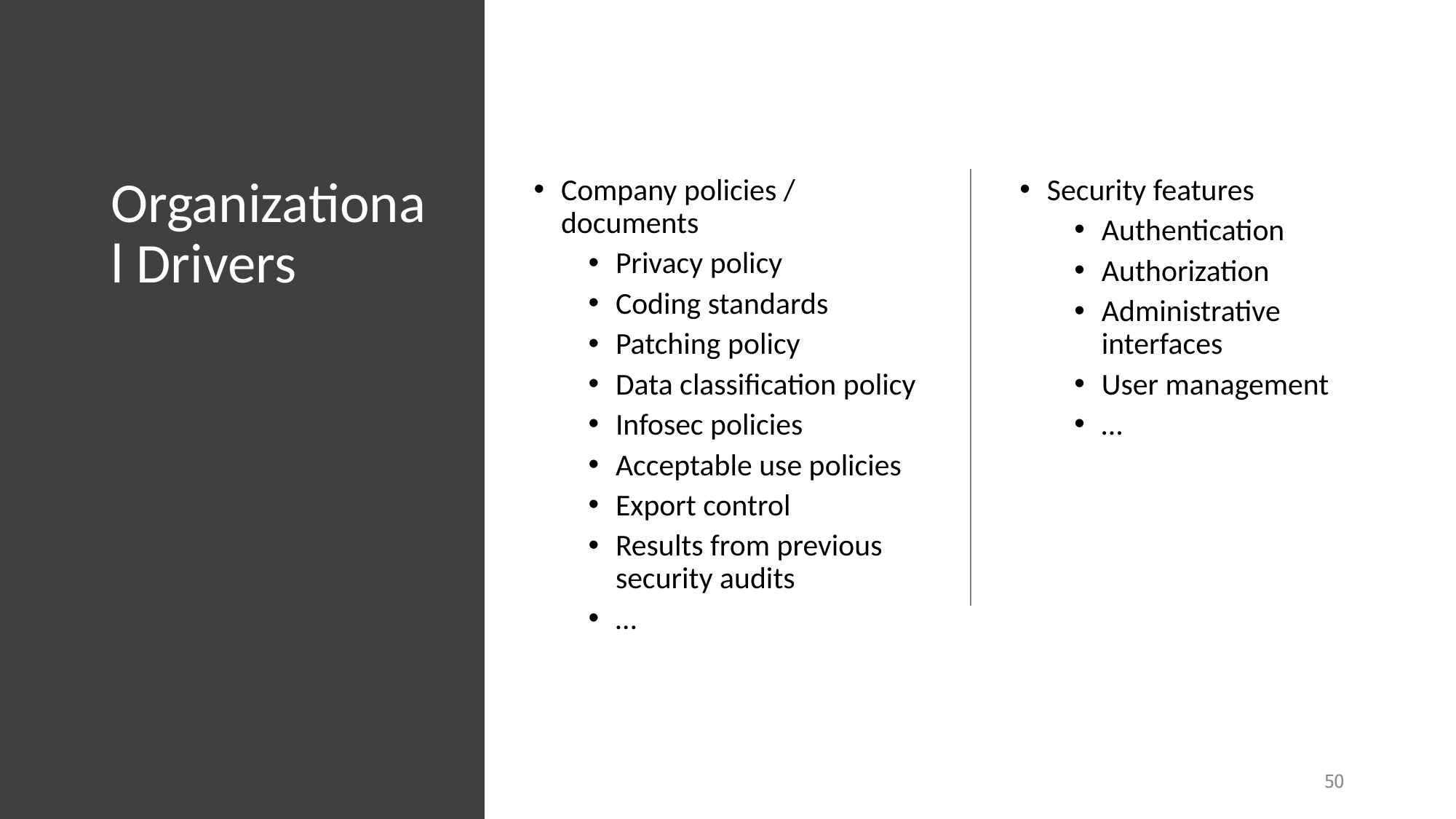

# Organizational Drivers
Company policies / documents
Privacy policy
Coding standards
Patching policy
Data classification policy
Infosec policies
Acceptable use policies
Export control
Results from previous security audits
…
Security features
Authentication
Authorization
Administrative interfaces
User management
…

50